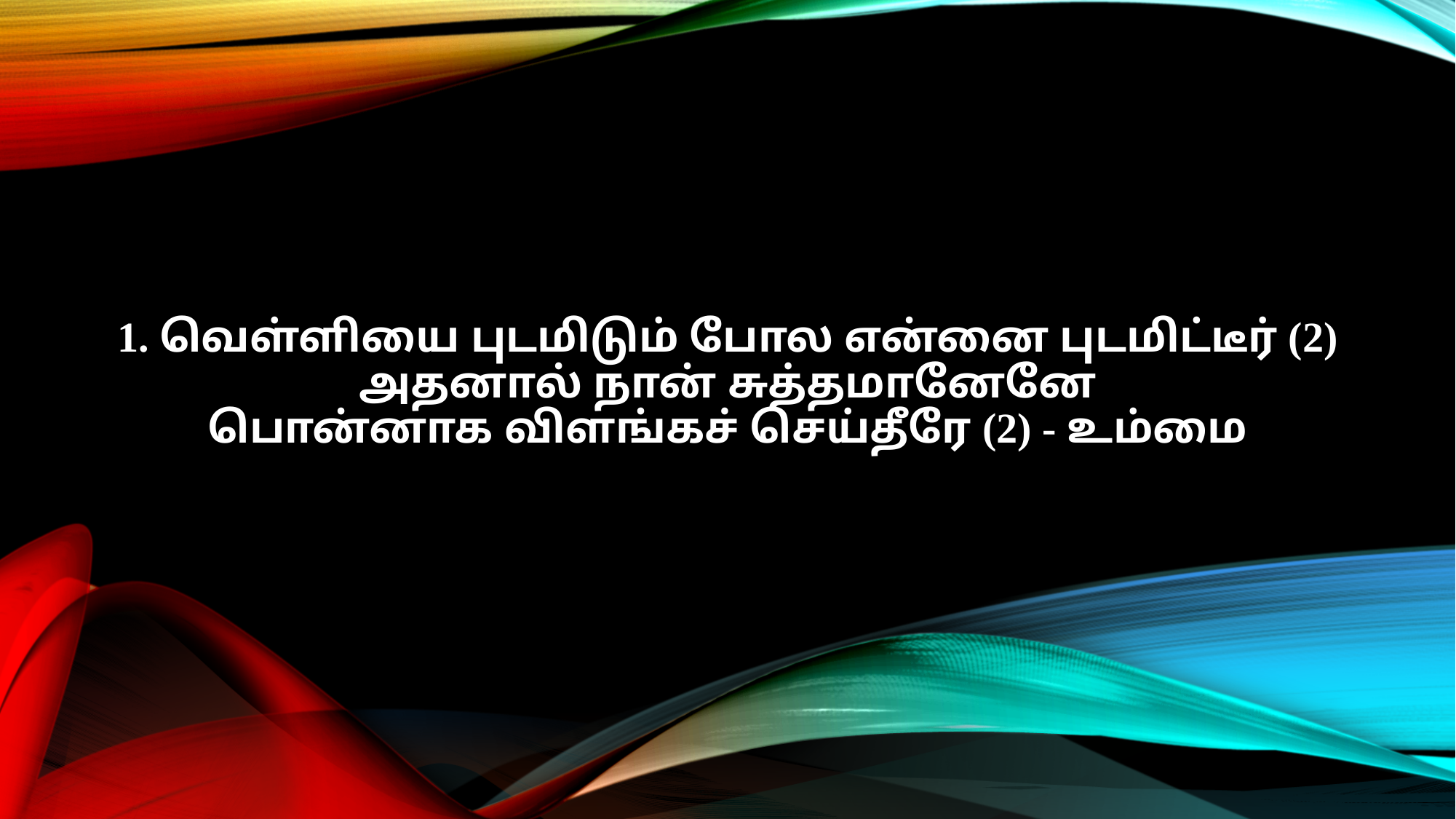

1. வெள்ளியை புடமிடும் போல என்னை புடமிட்டீர் (2)
அதனால் நான் சுத்தமானேனே
பொன்னாக விளங்கச் செய்தீரே (2) - உம்மை